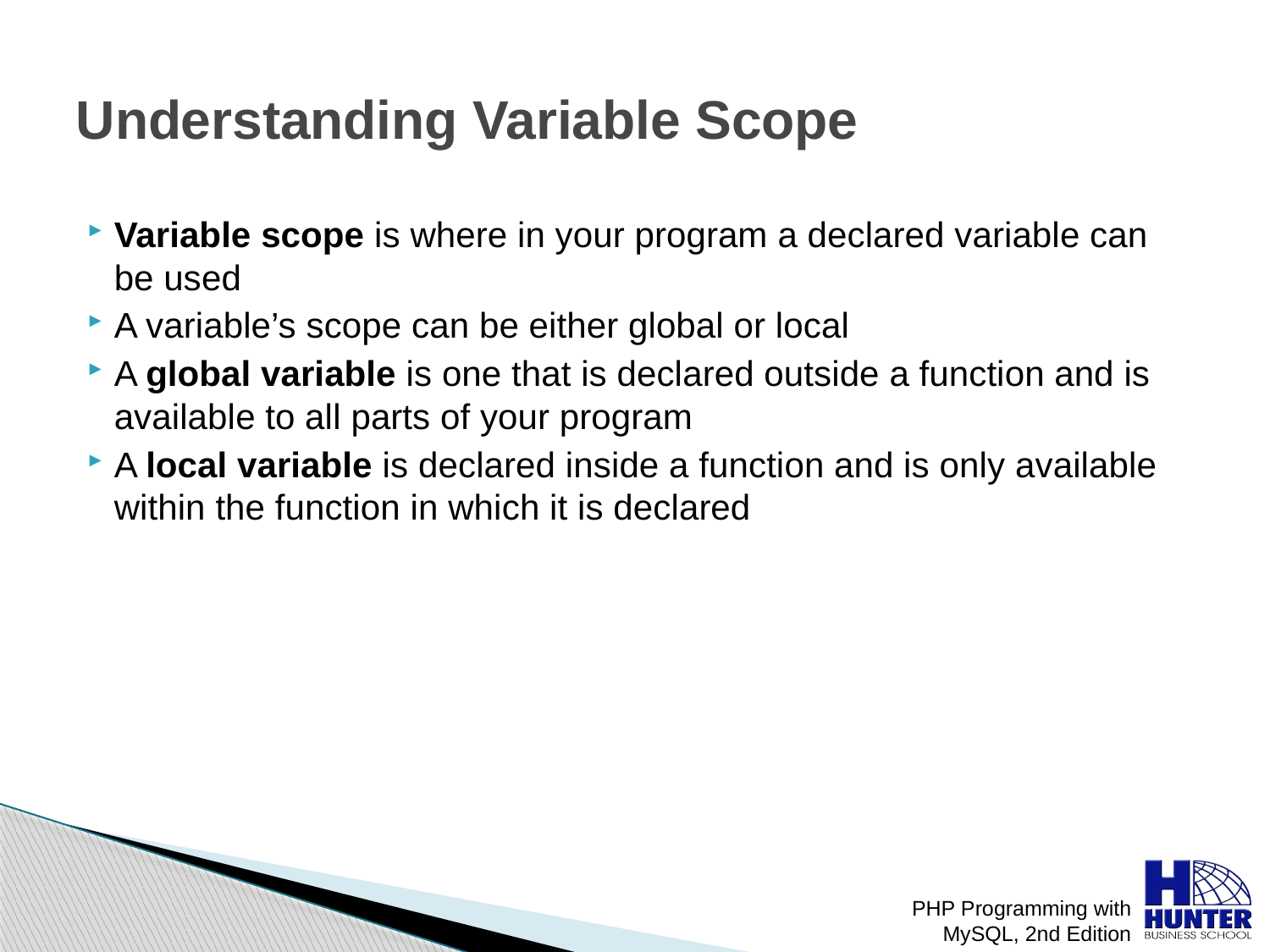

# Understanding Variable Scope
Variable scope is where in your program a declared variable can be used
A variable’s scope can be either global or local
A global variable is one that is declared outside a function and is available to all parts of your program
A local variable is declared inside a function and is only available within the function in which it is declared
PHP Programming with MySQL, 2nd Edition